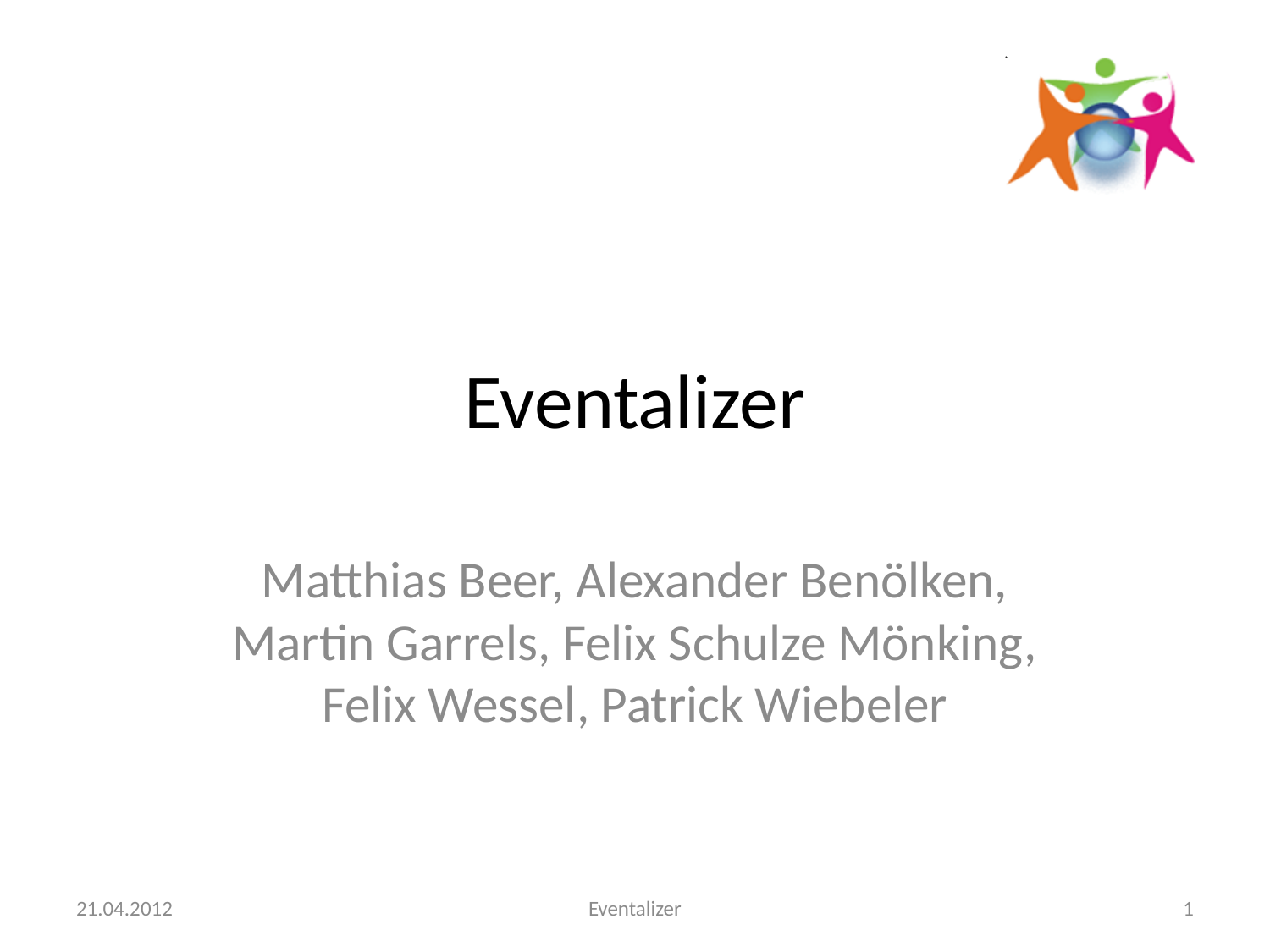

# Eventalizer
Matthias Beer, Alexander Benölken, Martin Garrels, Felix Schulze Mönking, Felix Wessel, Patrick Wiebeler
21.04.2012
Eventalizer
1